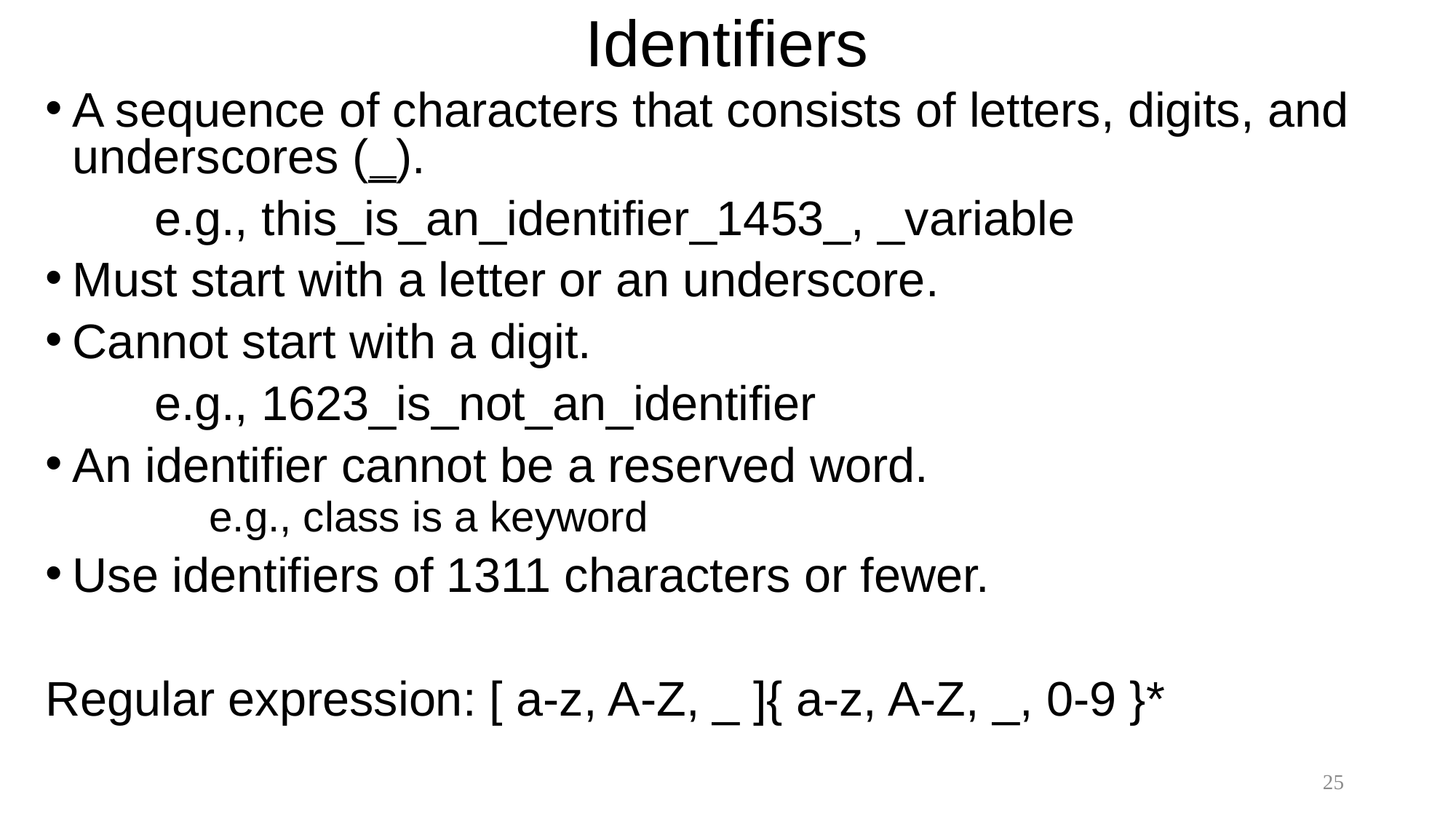

# Identifiers
A sequence of characters that consists of letters, digits, and underscores (_).
	e.g., this_is_an_identifier_1453_, _variable
Must start with a letter or an underscore.
Cannot start with a digit.
	e.g., 1623_is_not_an_identifier
An identifier cannot be a reserved word.
	e.g., class is a keyword
Use identifiers of 1311 characters or fewer.

Regular expression: [ a-z, A-Z, _ ]{ a-z, A-Z, _, 0-9 }*
25